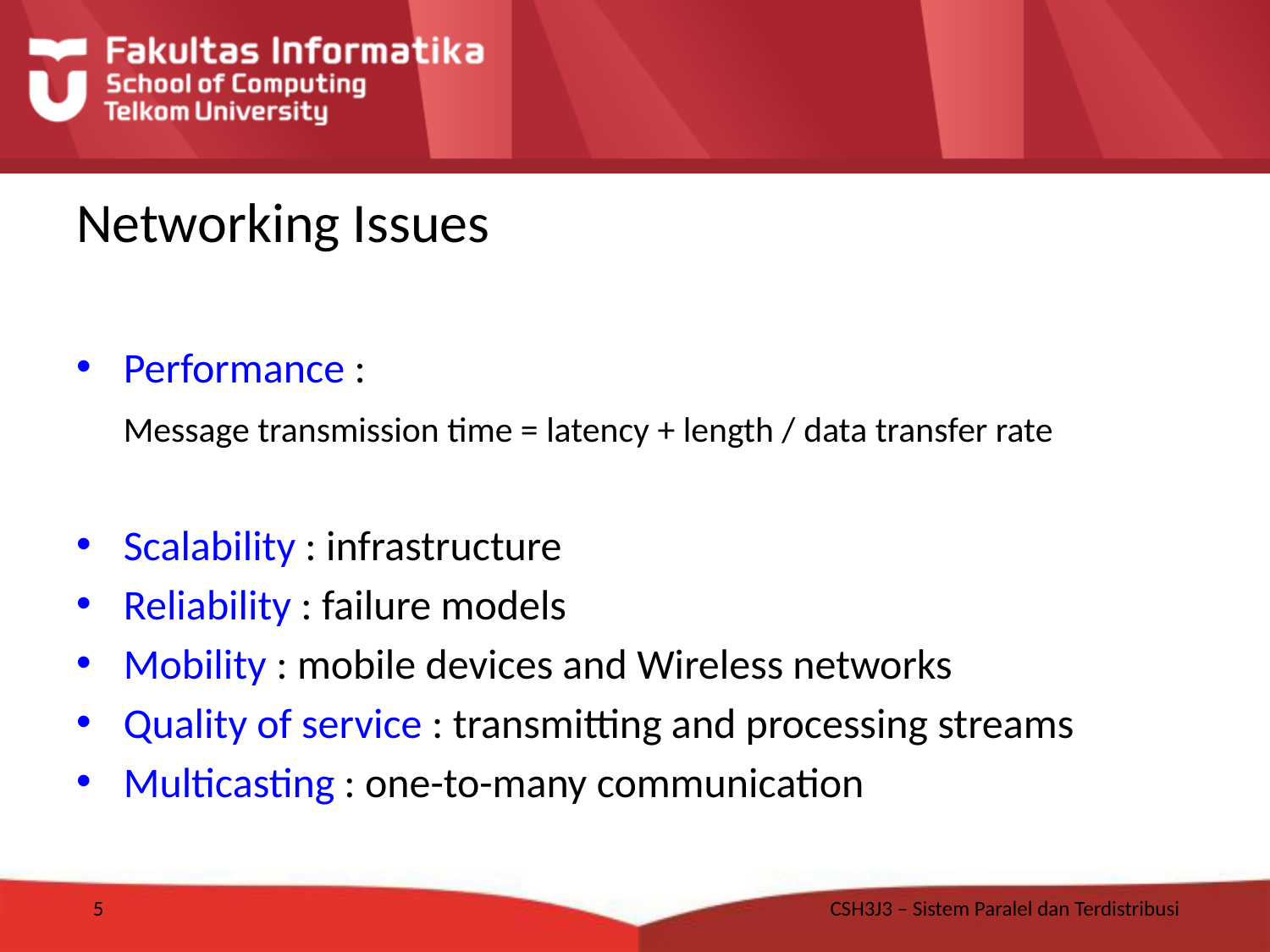

# Networking Issues

Performance :
	Message transmission time = latency + length / data transfer rate

Scalability : infrastructure
Reliability : failure models
Mobility : mobile devices and Wireless networks
Quality of service : transmitting and processing streams
Multicasting : one-to-many communication
5
CSH3J3 – Sistem Paralel dan Terdistribusi